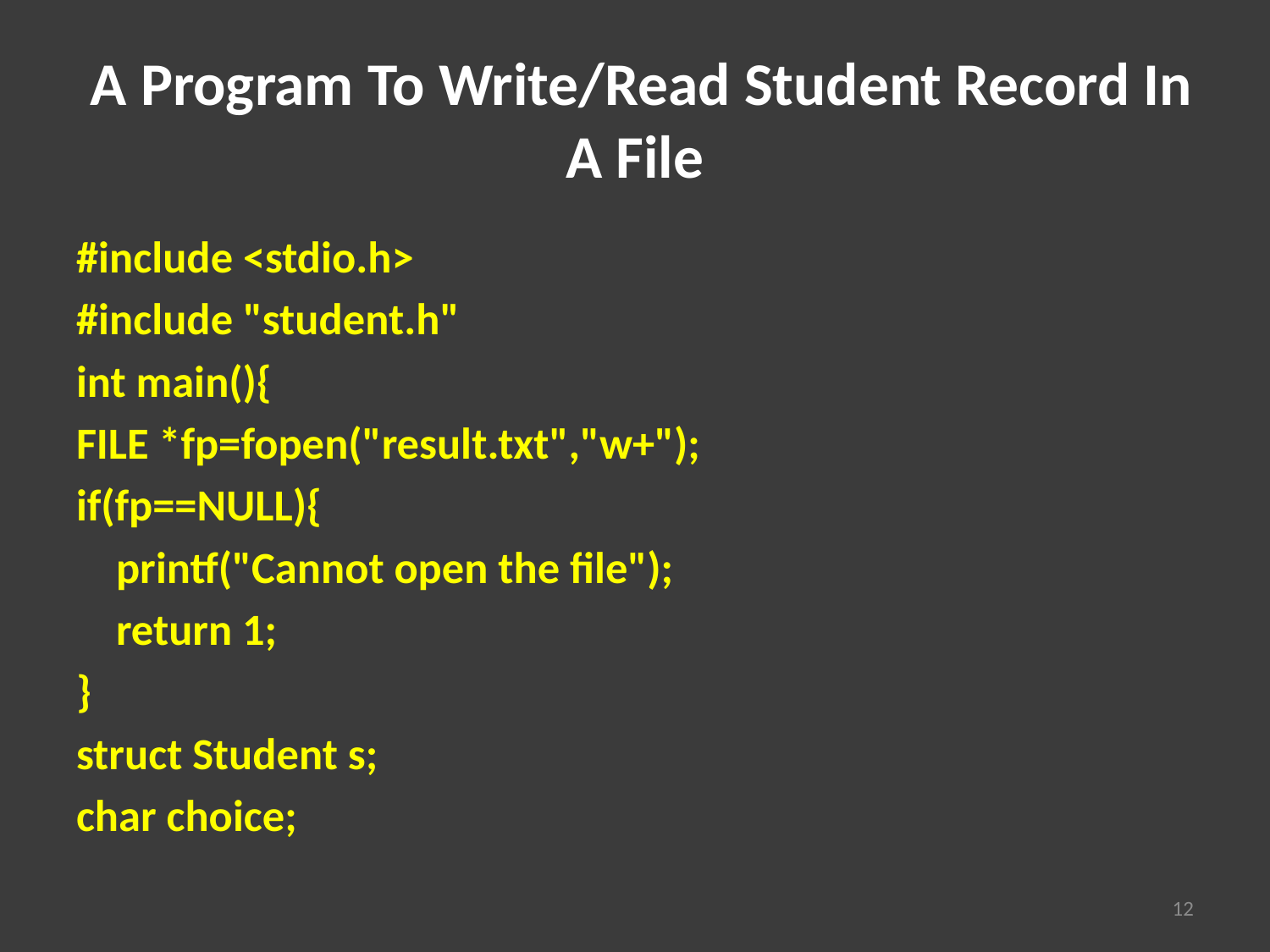

# A Program To Write/Read Student Record In A File
#include <stdio.h>
#include "student.h"
int main(){
FILE *fp=fopen("result.txt","w+");
if(fp==NULL){
    printf("Cannot open the file");
    return 1;
}
struct Student s;
char choice;
12